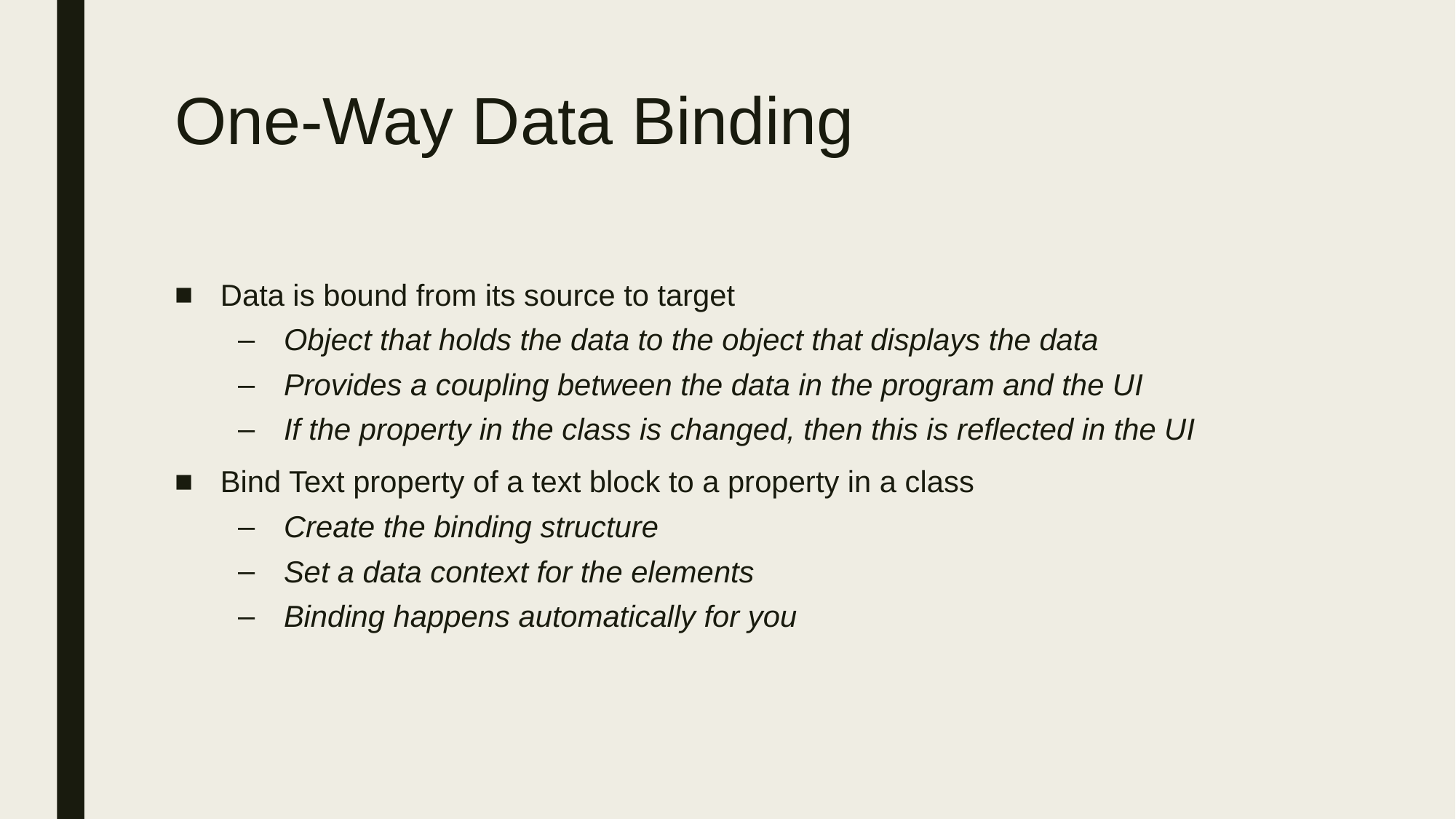

# One-Way Data Binding
Data is bound from its source to target
Object that holds the data to the object that displays the data
Provides a coupling between the data in the program and the UI
If the property in the class is changed, then this is reflected in the UI
Bind Text property of a text block to a property in a class
Create the binding structure
Set a data context for the elements
Binding happens automatically for you